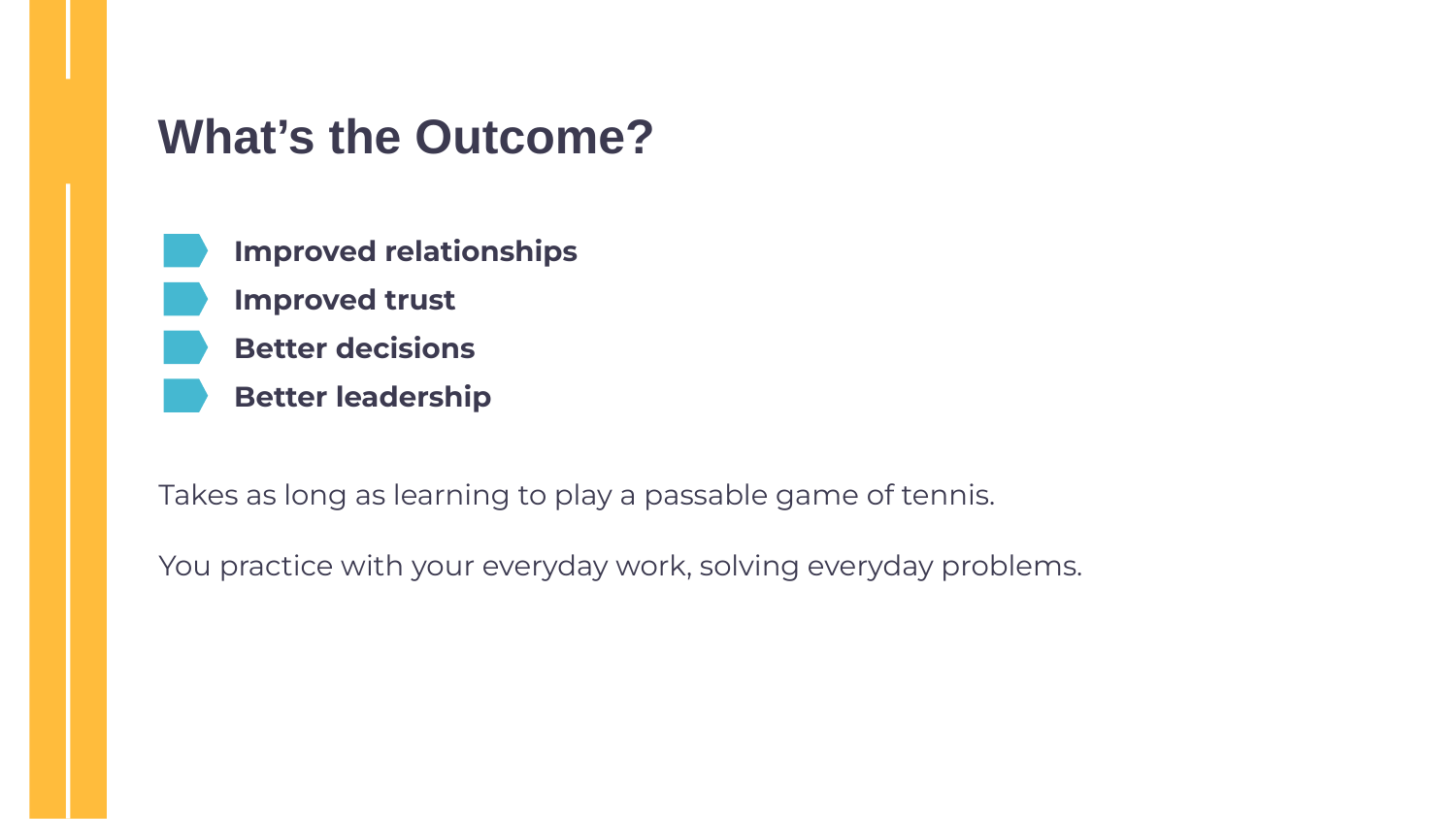

What’s the Outcome?

Improved relationships

Improved trust

Better decisions

Better leadership

Takes as long as learning to play a passable game of tennis.
You practice with your everyday work, solving everyday problems.